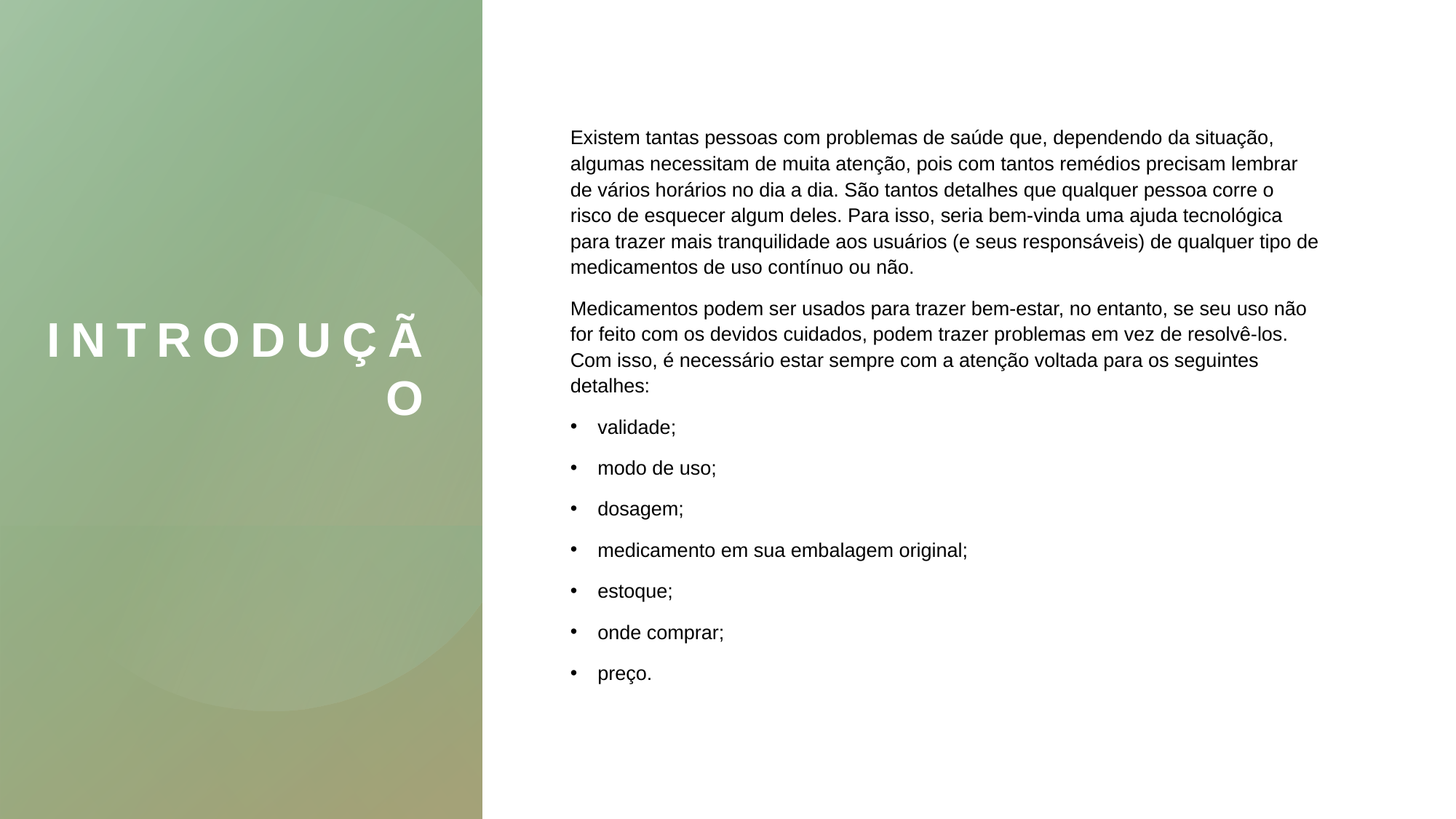

# Introdução
Existem tantas pessoas com problemas de saúde que, dependendo da situação, algumas necessitam de muita atenção, pois com tantos remédios precisam lembrar de vários horários no dia a dia. São tantos detalhes que qualquer pessoa corre o risco de esquecer algum deles. Para isso, seria bem-vinda uma ajuda tecnológica para trazer mais tranquilidade aos usuários (e seus responsáveis) de qualquer tipo de medicamentos de uso contínuo ou não.
Medicamentos podem ser usados para trazer bem-estar, no entanto, se seu uso não for feito com os devidos cuidados, podem trazer problemas em vez de resolvê-los. Com isso, é necessário estar sempre com a atenção voltada para os seguintes detalhes:
validade;
modo de uso;
dosagem;
medicamento em sua embalagem original;
estoque;
onde comprar;
preço.